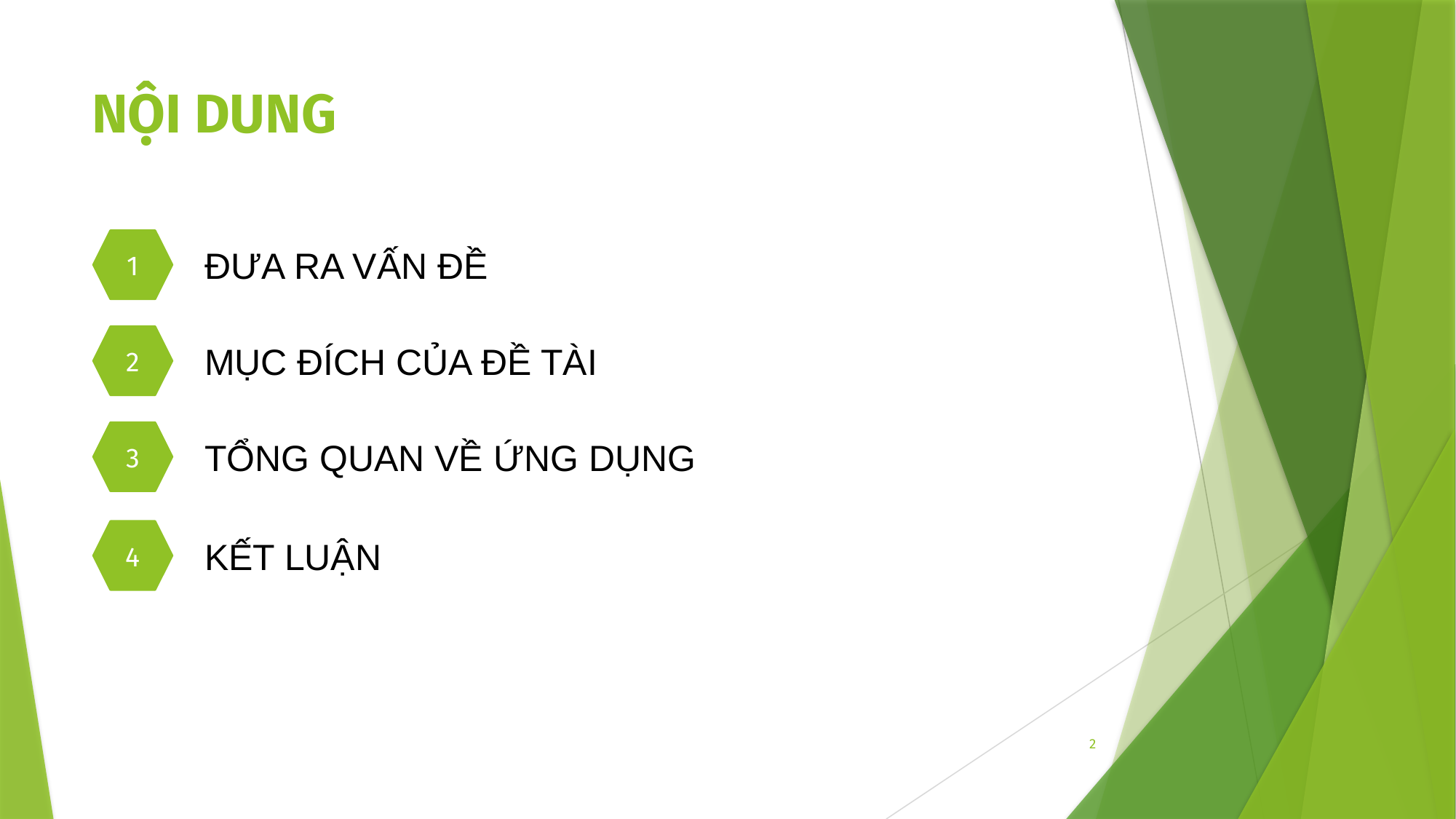

# NỘI DUNG
1
ĐƯA RA VẤN ĐỀ
2
MỤC ĐÍCH CỦA ĐỀ TÀI
3
TỔNG QUAN VỀ ỨNG DỤNG
4
KẾT LUẬN
2